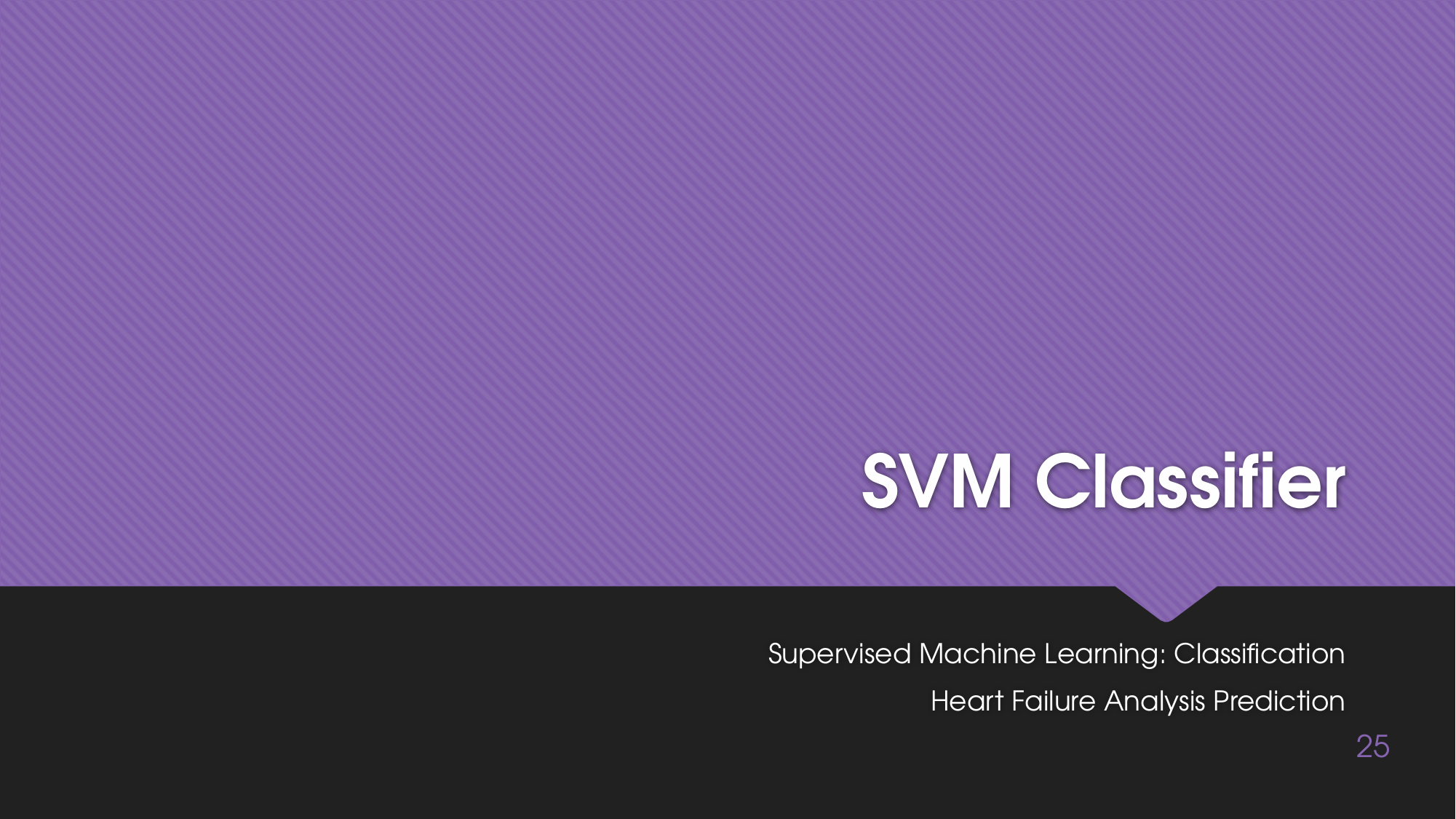

# SVM Classifier
Supervised Machine Learning: Classification
Heart Failure Analysis Prediction

25